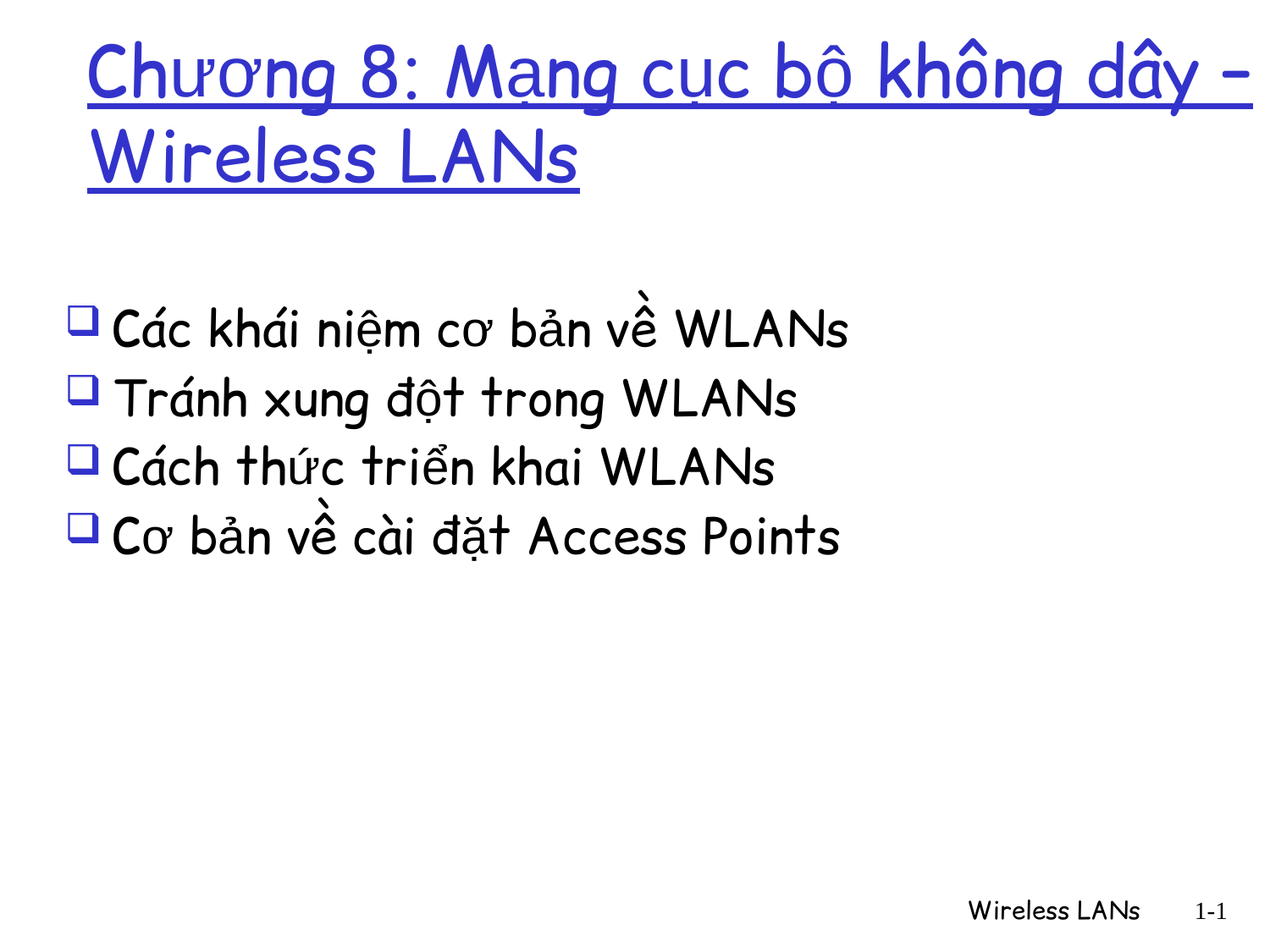

# Chương 8: Mạng cục bộ không dây – Wireless LANs
Các khái niệm cơ bản về WLANs
Tránh xung đột trong WLANs
Cách thức triển khai WLANs
Cơ bản về cài đặt Access Points
 Wireless LANs
1-1